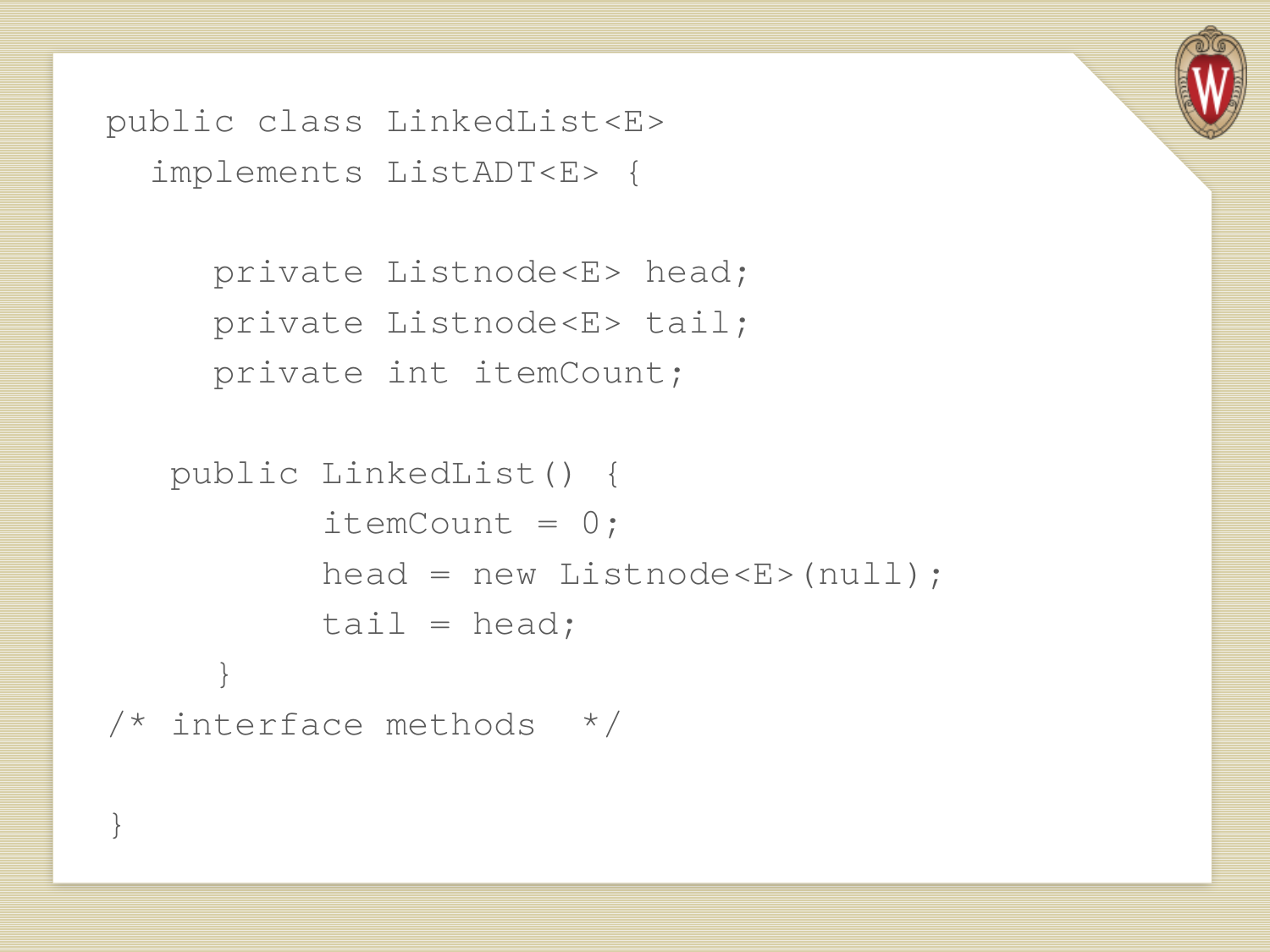

public class LinkedList<E>
  implements ListADT<E> {

	private Listnode<E> head;
	private Listnode<E> tail;
	private int itemCount;

   public LinkedList() {
		itemCount = 0;
		head = new Listnode<E>(null);
		tail = head;
	}
/* interface methods  */

}